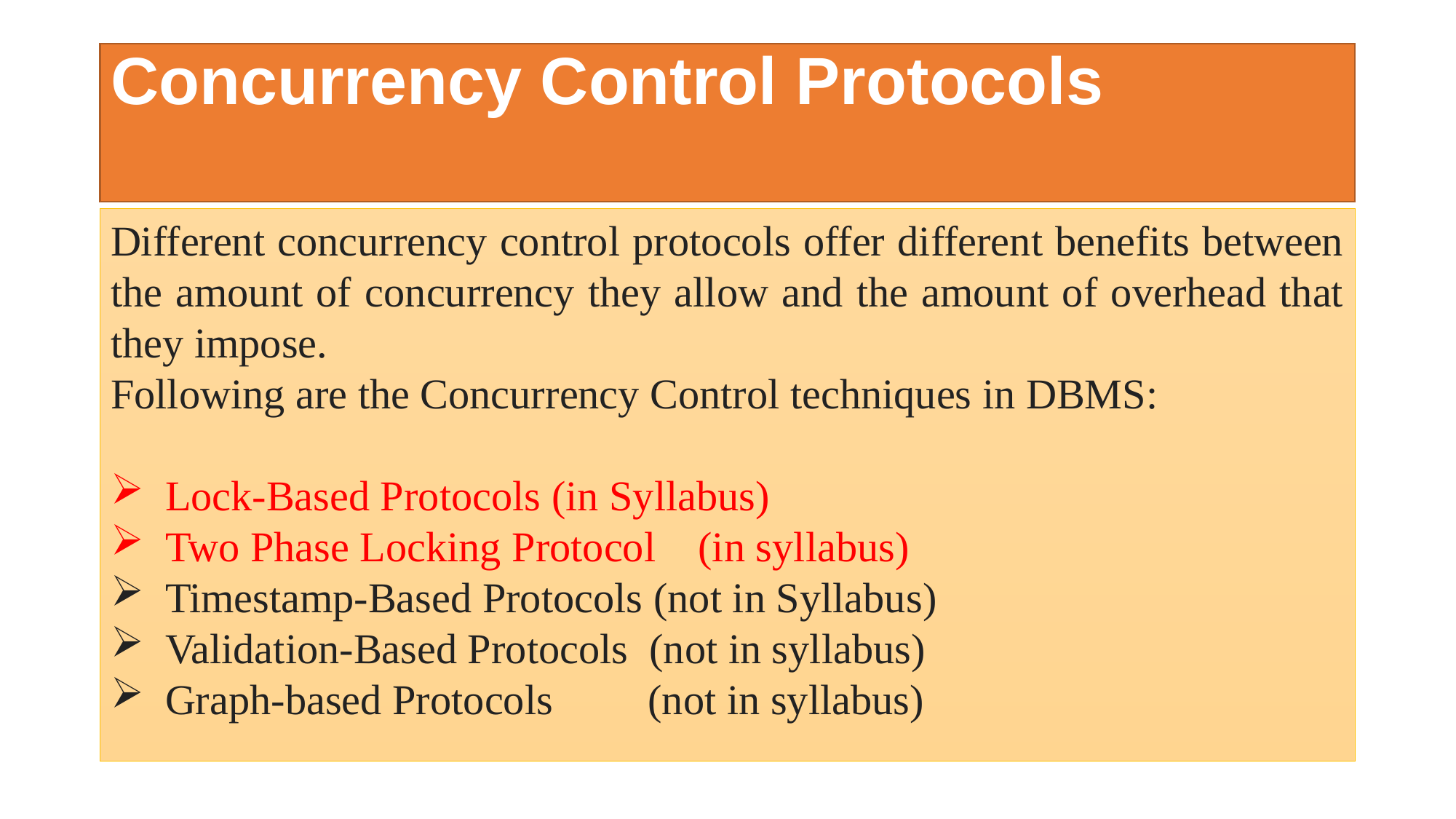

# Concurrency Control Protocols
Different concurrency control protocols offer different benefits between the amount of concurrency they allow and the amount of overhead that they impose.
Following are the Concurrency Control techniques in DBMS:

Lock-Based Protocols (in Syllabus)
Two Phase Locking Protocol    (in syllabus)
Timestamp-Based Protocols (not in Syllabus)
Validation-Based Protocols  (not in syllabus)
Graph-based Protocols         (not in syllabus)